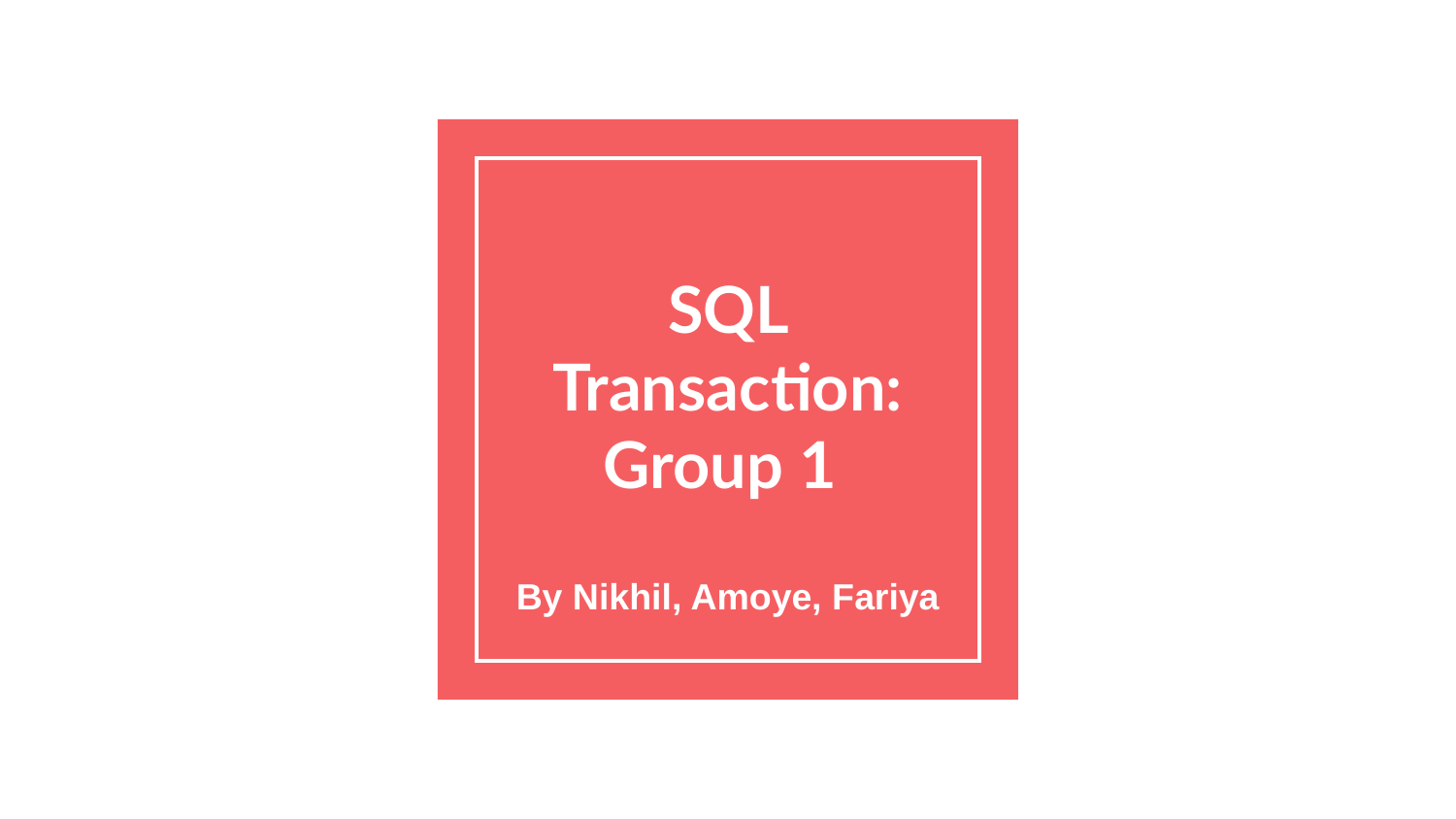

# SQL Transaction: Group 1
By Nikhil, Amoye, Fariya